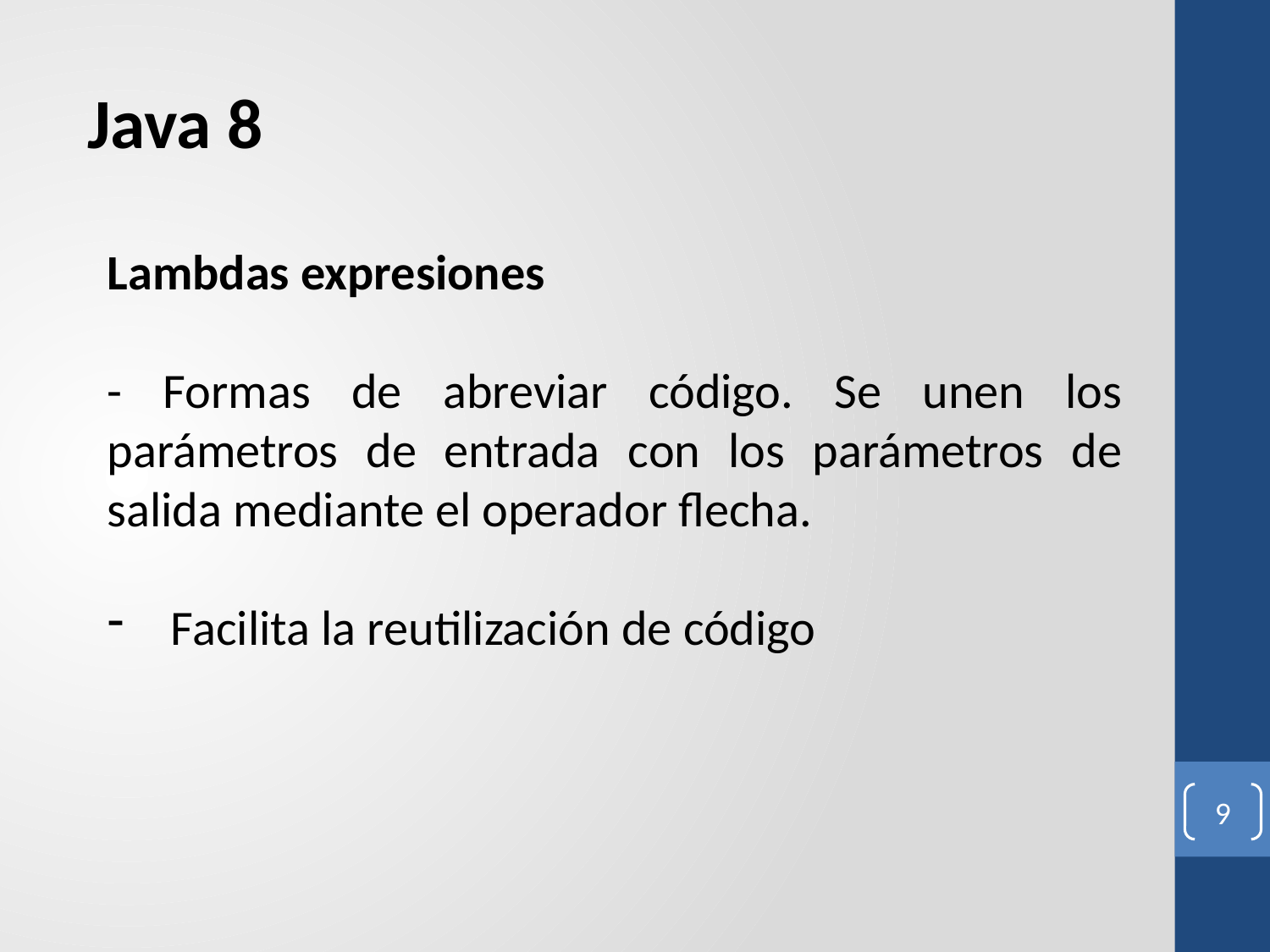

Java 8
Lambdas expresiones

- Formas de abreviar código. Se unen los parámetros de entrada con los parámetros de salida mediante el operador flecha.

Facilita la reutilización de código

9